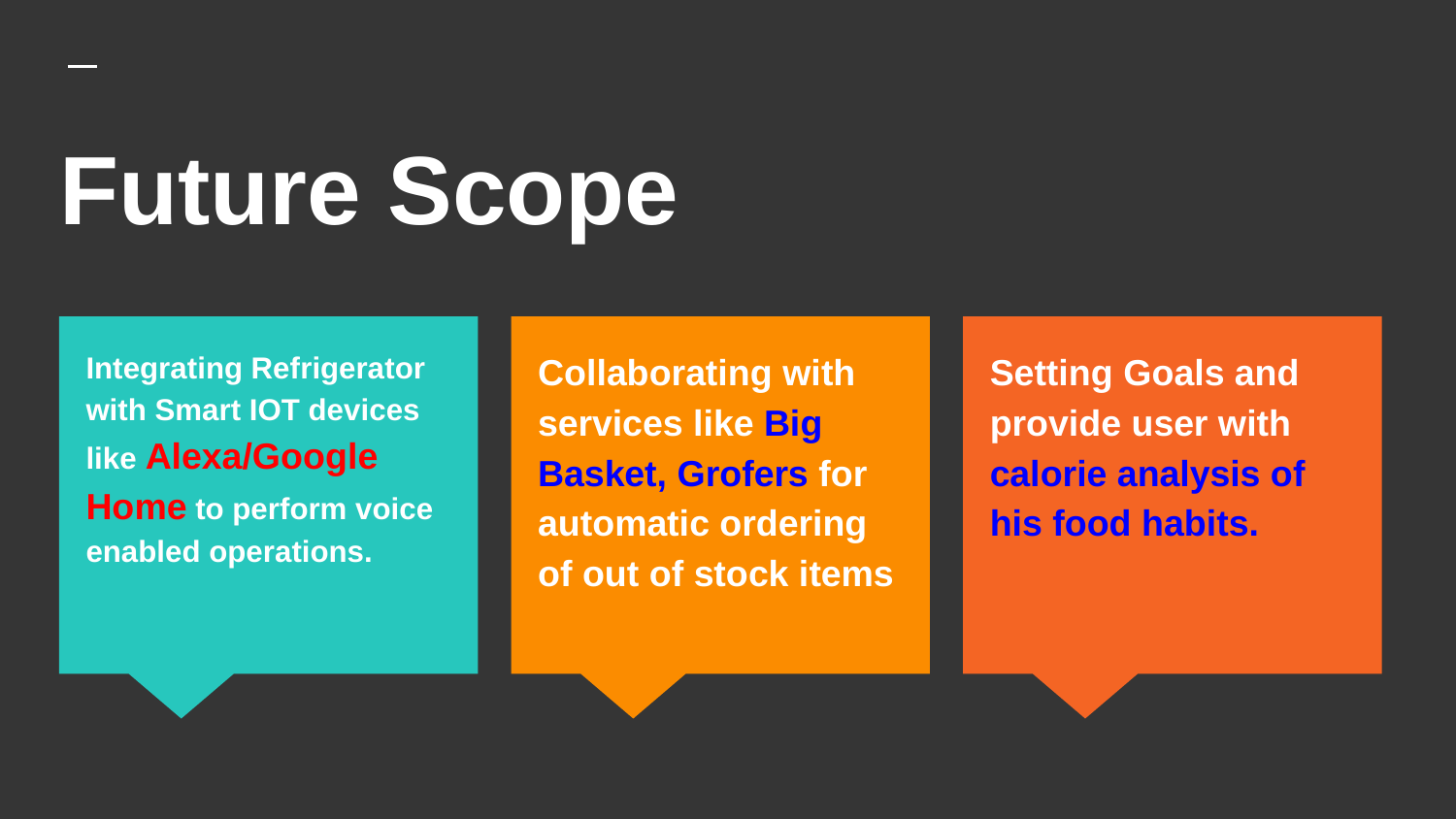

# Future Scope

Integrating Refrigerator with Smart IOT devices like Alexa/Google Home to perform voice enabled operations.
Collaborating with services like Big Basket, Grofers for automatic ordering of out of stock items

Setting Goals and provide user with calorie analysis of his food habits.